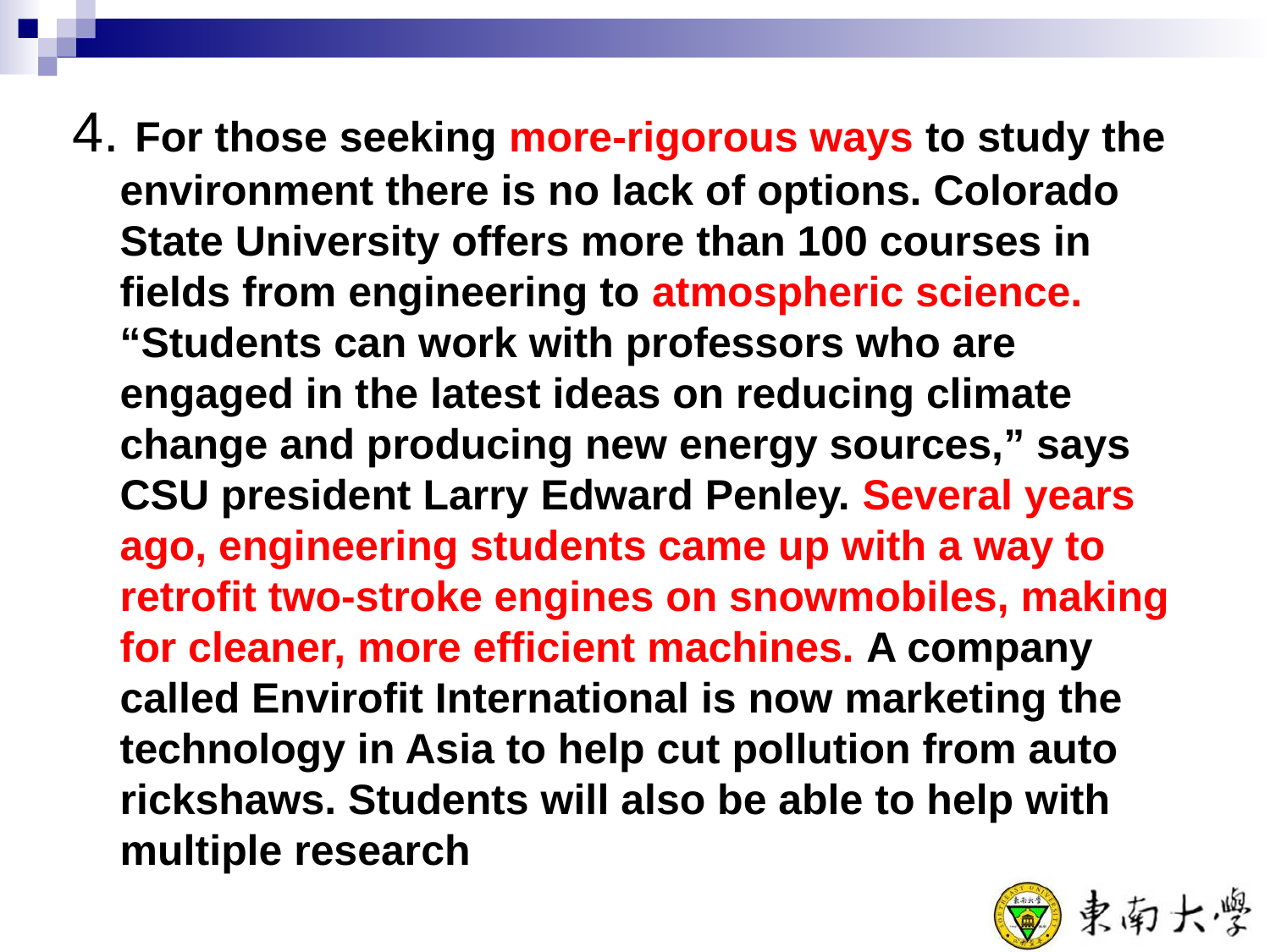

4. For those seeking more-rigorous ways to study the environment there is no lack of options. Colorado State University offers more than 100 courses in fields from engineering to atmospheric science. “Students can work with professors who are engaged in the latest ideas on reducing climate change and producing new energy sources,” says CSU president Larry Edward Penley. Several years ago, engineering students came up with a way to retrofit two-stroke engines on snowmobiles, making for cleaner, more efficient machines. A company  called Envirofit International is now marketing the technology in Asia to help cut pollution from auto rickshaws. Students will also be able to help with multiple research